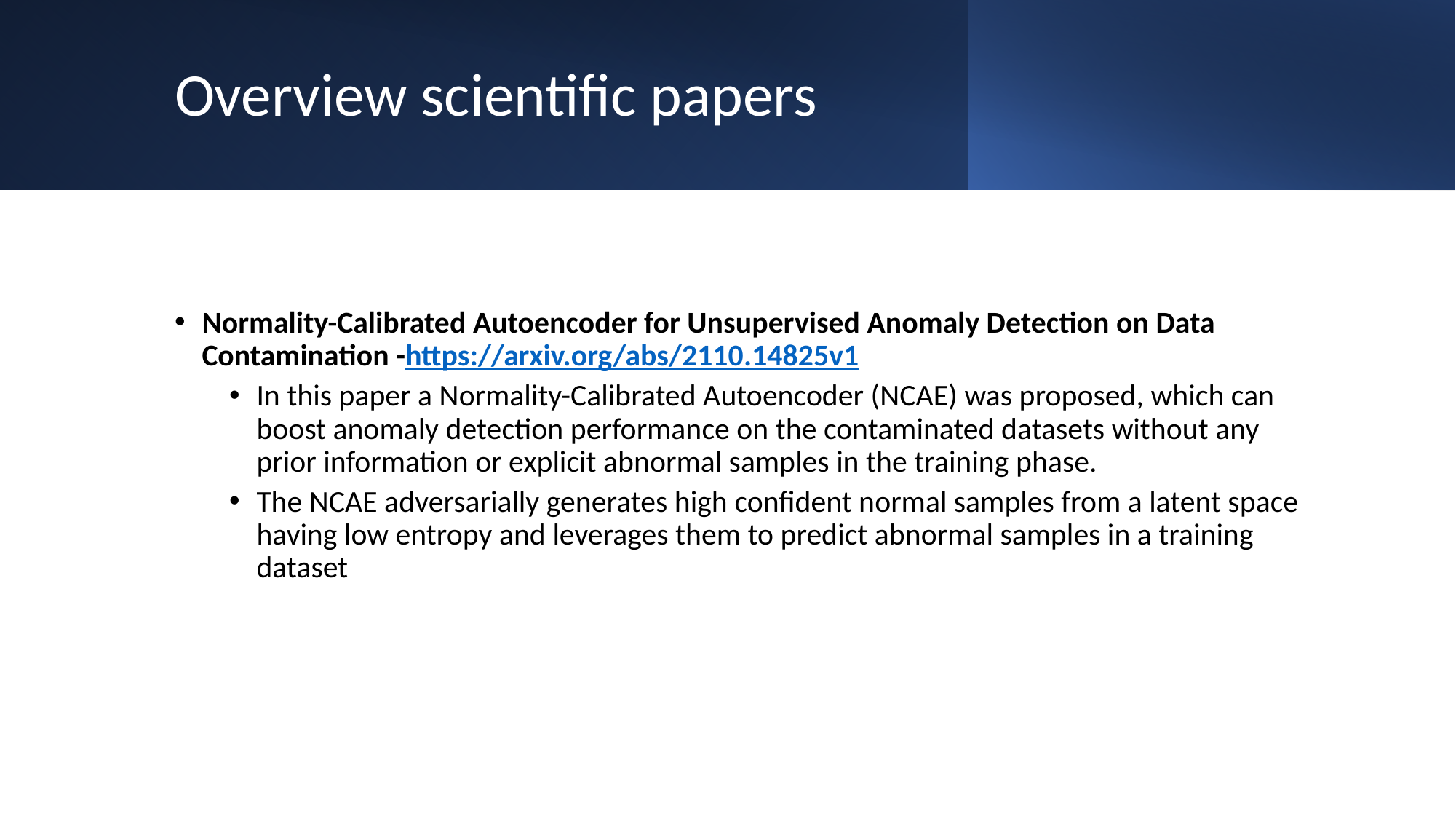

# Overview scientific papers
Normality-Calibrated Autoencoder for Unsupervised Anomaly Detection on Data Contamination -https://arxiv.org/abs/2110.14825v1
In this paper a Normality-Calibrated Autoencoder (NCAE) was proposed, which can boost anomaly detection performance on the contaminated datasets without any prior information or explicit abnormal samples in the training phase.
The NCAE adversarially generates high confident normal samples from a latent space having low entropy and leverages them to predict abnormal samples in a training dataset

5